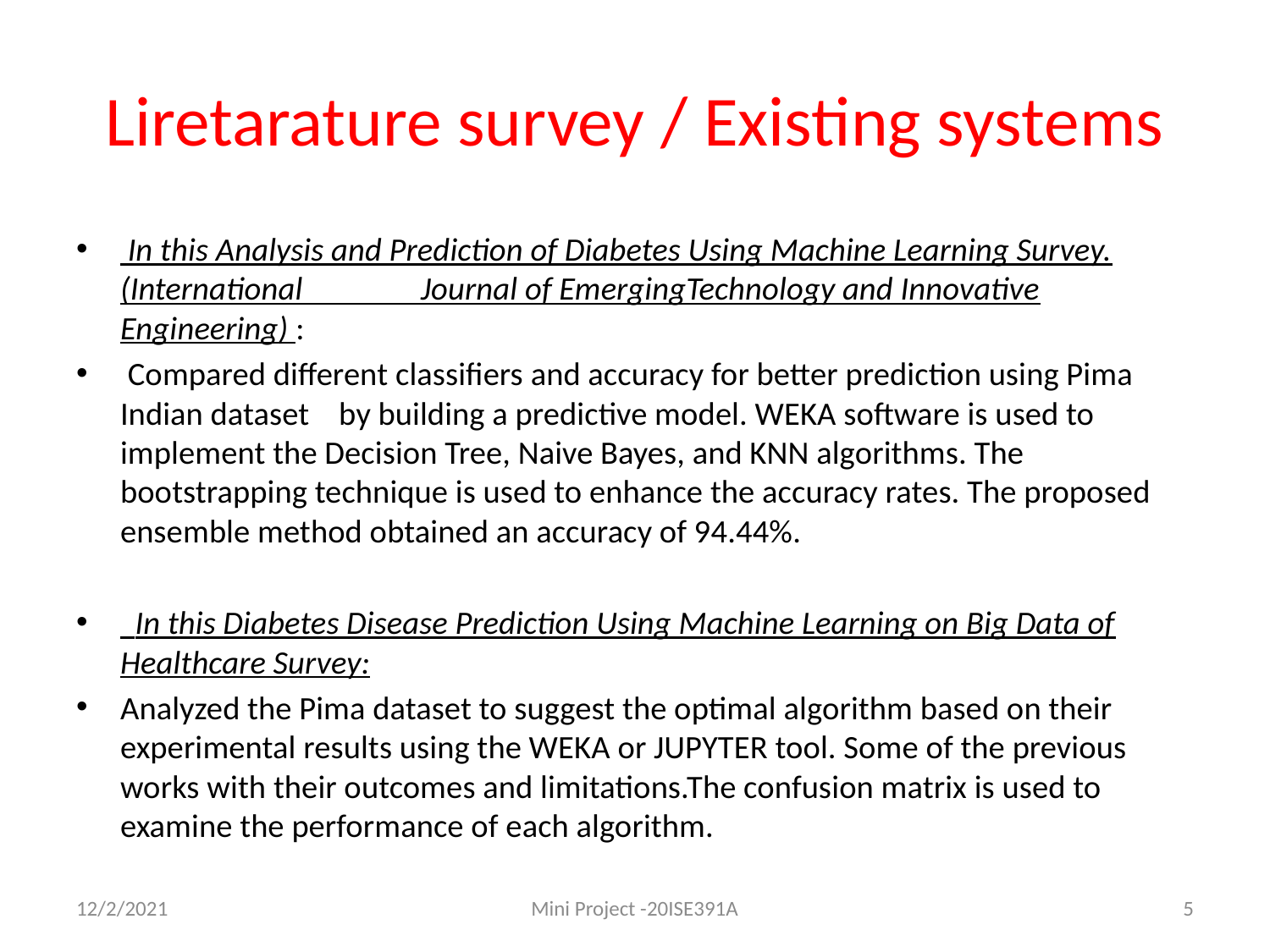

# Liretarature survey / Existing systems
 In this Analysis and Prediction of Diabetes Using Machine Learning Survey. (International                Journal of EmergingTechnology and Innovative Engineering) :
 Compared different classifiers and accuracy for better prediction using Pima Indian dataset    by building a predictive model. WEKA software is used to implement the Decision Tree, Naive Bayes, and KNN algorithms. The bootstrapping technique is used to enhance the accuracy rates. The proposed ensemble method obtained an accuracy of 94.44%.

  In this Diabetes Disease Prediction Using Machine Learning on Big Data of Healthcare Survey:
Analyzed the Pima dataset to suggest the optimal algorithm based on their experimental results using the WEKA or JUPYTER tool. Some of the previous works with their outcomes and limitations.The confusion matrix is used to examine the performance of each algorithm.

12/2/2021
Mini Project -20ISE391A
5